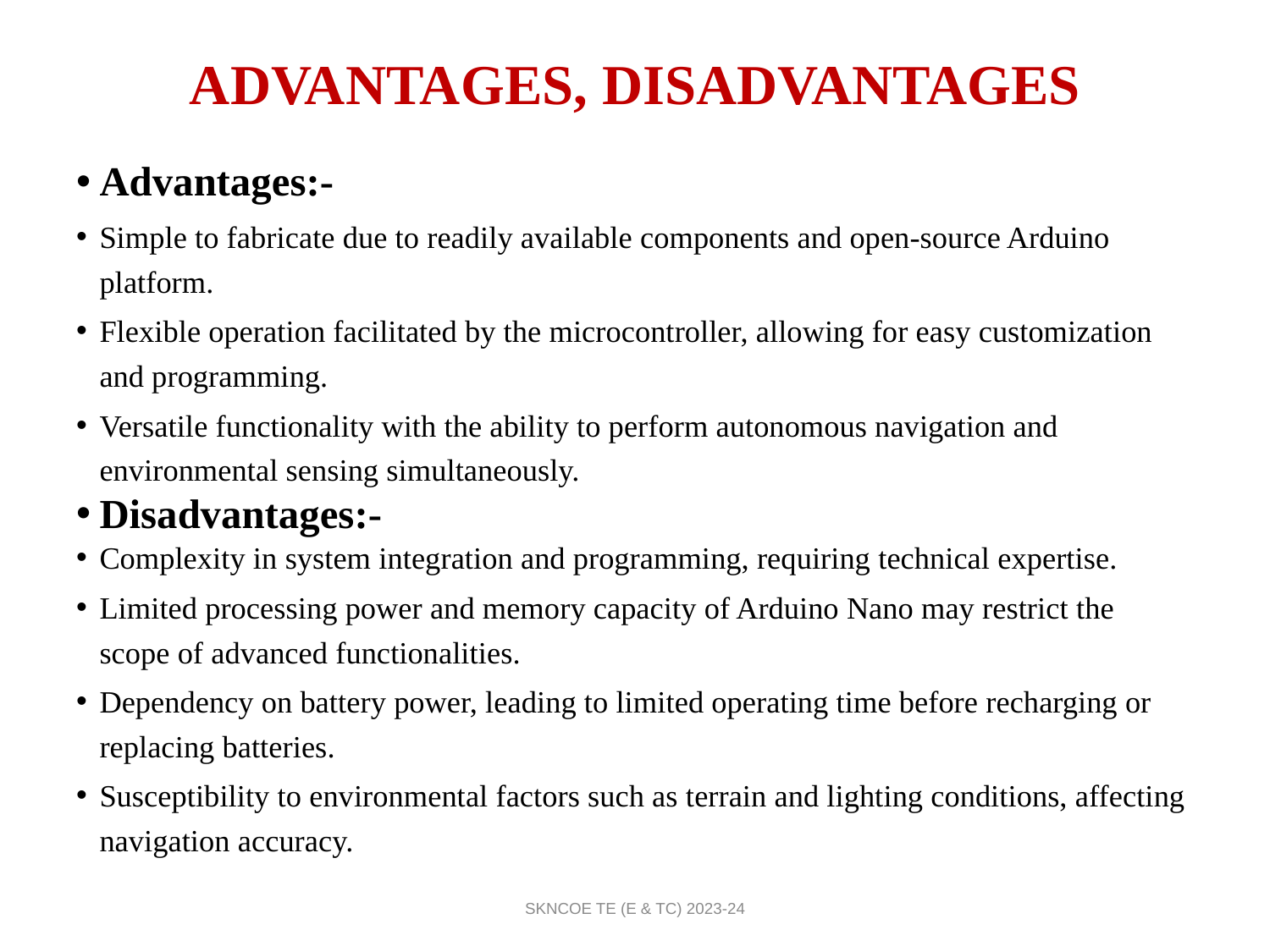

# ADVANTAGES, DISADVANTAGES
Advantages:-
Simple to fabricate due to readily available components and open-source Arduino platform.
Flexible operation facilitated by the microcontroller, allowing for easy customization and programming.
Versatile functionality with the ability to perform autonomous navigation and environmental sensing simultaneously.
Disadvantages:-
Complexity in system integration and programming, requiring technical expertise.
Limited processing power and memory capacity of Arduino Nano may restrict the scope of advanced functionalities.
Dependency on battery power, leading to limited operating time before recharging or replacing batteries.
Susceptibility to environmental factors such as terrain and lighting conditions, affecting navigation accuracy.

SKNCOE TE (E & TC) 2023-24
17